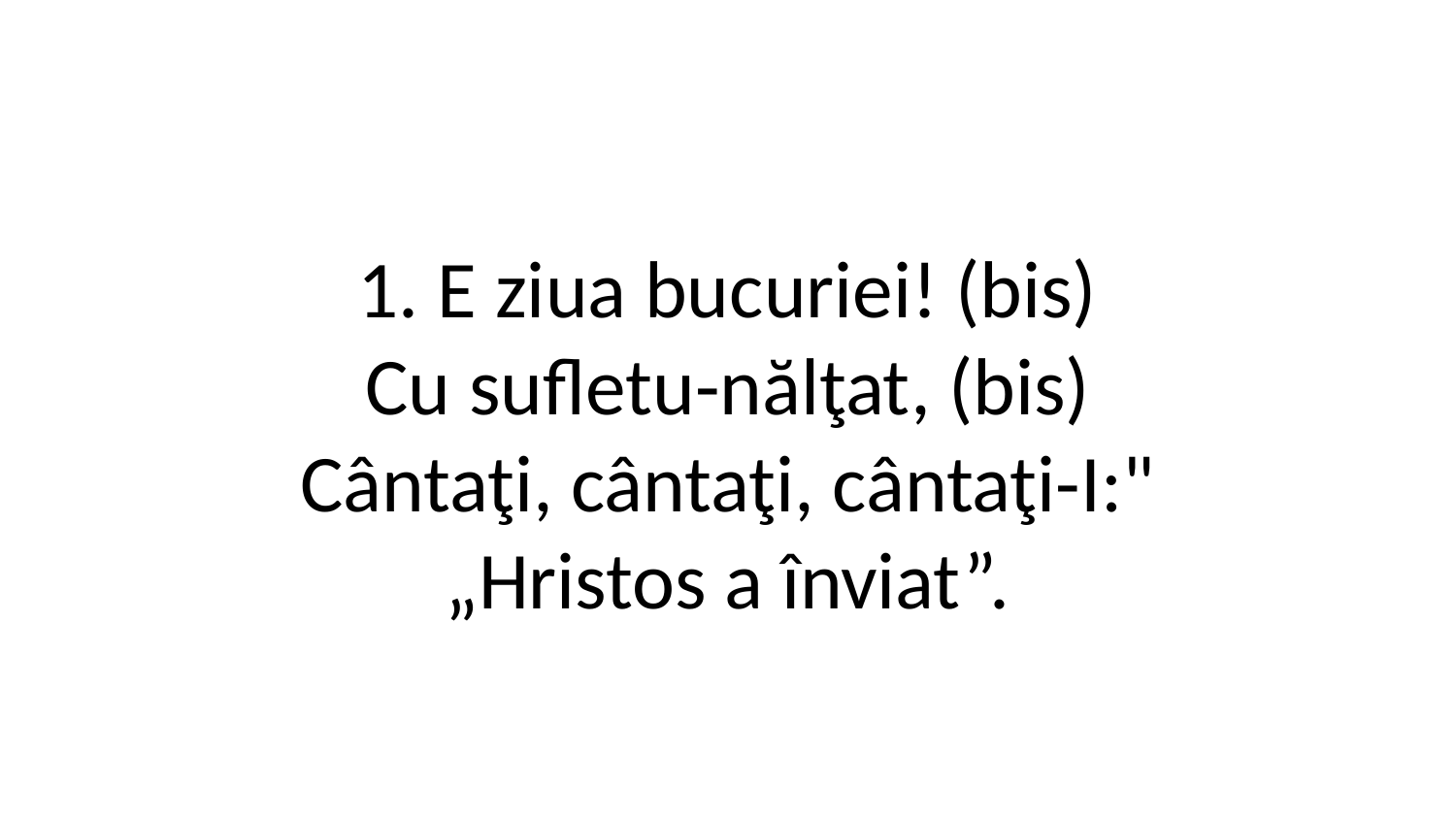

1. E ziua bucuriei! (bis)
Cu sufletu-nălţat, (bis)
Cântaţi, cântaţi, cântaţi-I:"
„Hristos a înviat”.